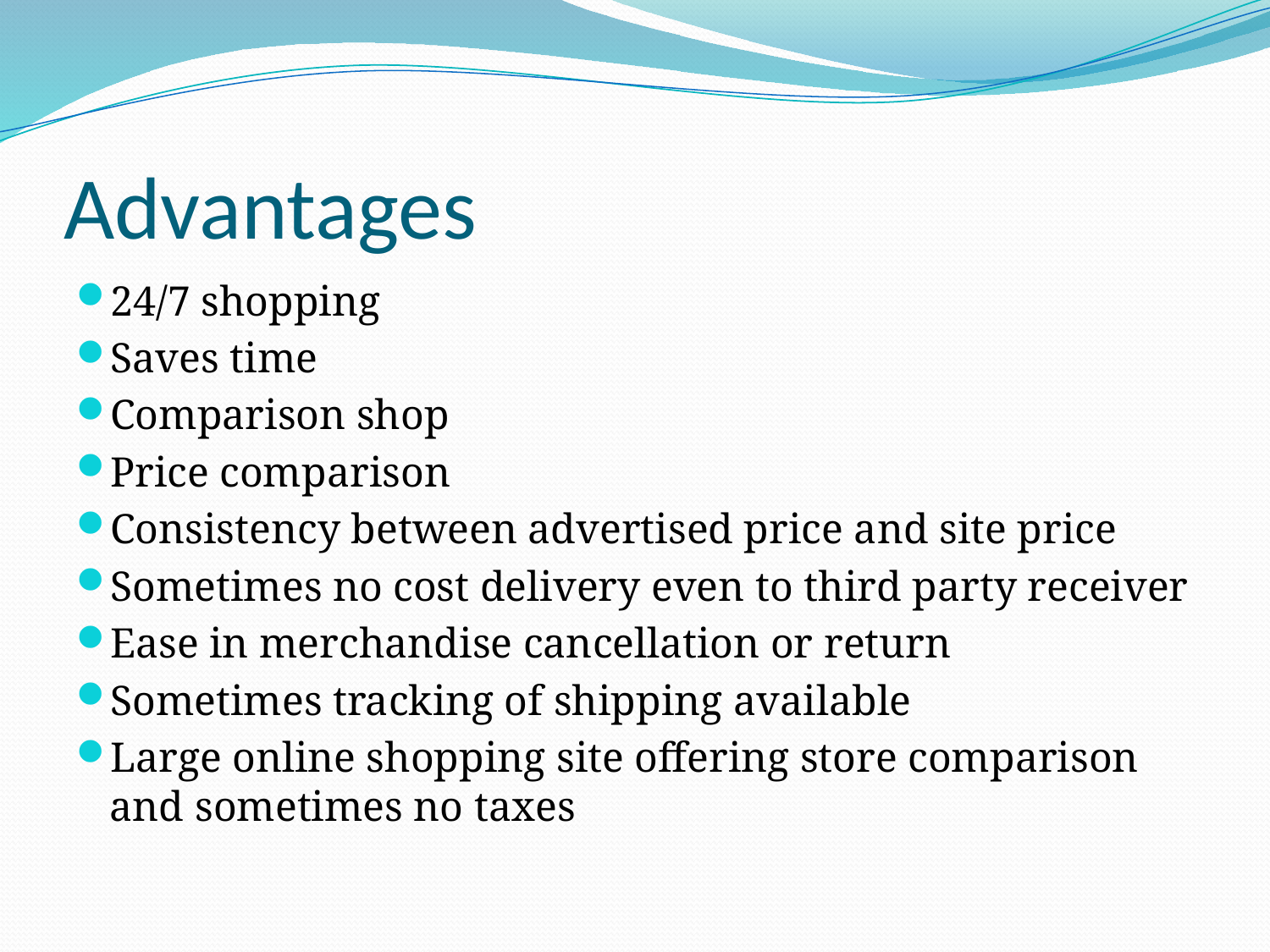

# Advantages
24/7 shopping
Saves time
Comparison shop
Price comparison
Consistency between advertised price and site price
Sometimes no cost delivery even to third party receiver
Ease in merchandise cancellation or return
Sometimes tracking of shipping available
Large online shopping site offering store comparison and sometimes no taxes